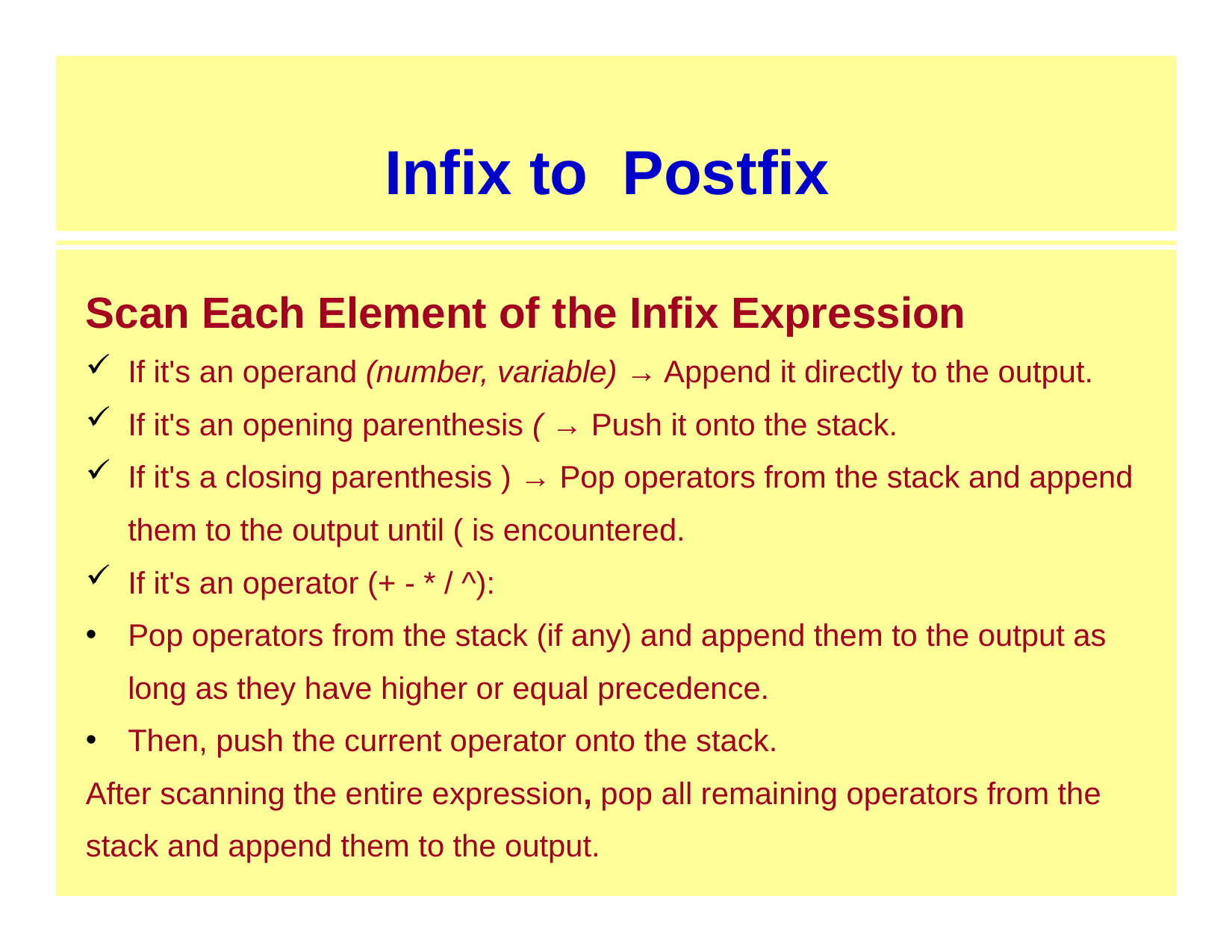

# Infix to  Postfix
Scan Each Element of the Infix Expression
If it's an operand (number, variable) → Append it directly to the output.
If it's an opening parenthesis ( → Push it onto the stack.
If it's a closing parenthesis ) → Pop operators from the stack and append them to the output until ( is encountered.
If it's an operator (+ - * / ^):
Pop operators from the stack (if any) and append them to the output as long as they have higher or equal precedence.
Then, push the current operator onto the stack.
After scanning the entire expression, pop all remaining operators from the stack and append them to the output.